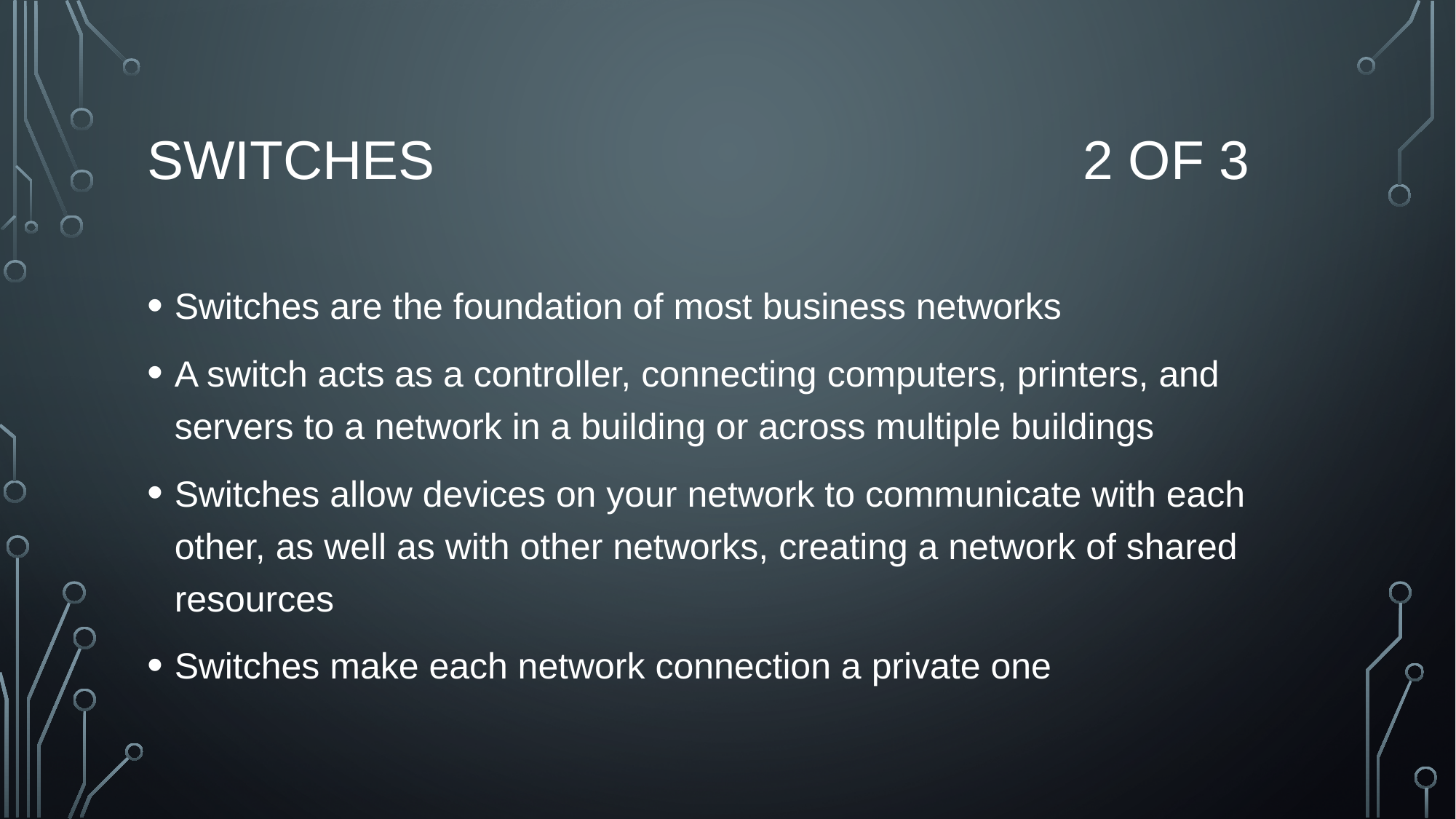

# Switches                                           2 of 3
Switches are the foundation of most business networks
A switch acts as a controller, connecting computers, printers, and servers to a network in a building or across multiple buildings
Switches allow devices on your network to communicate with each other, as well as with other networks, creating a network of shared resources
Switches make each network connection a private one